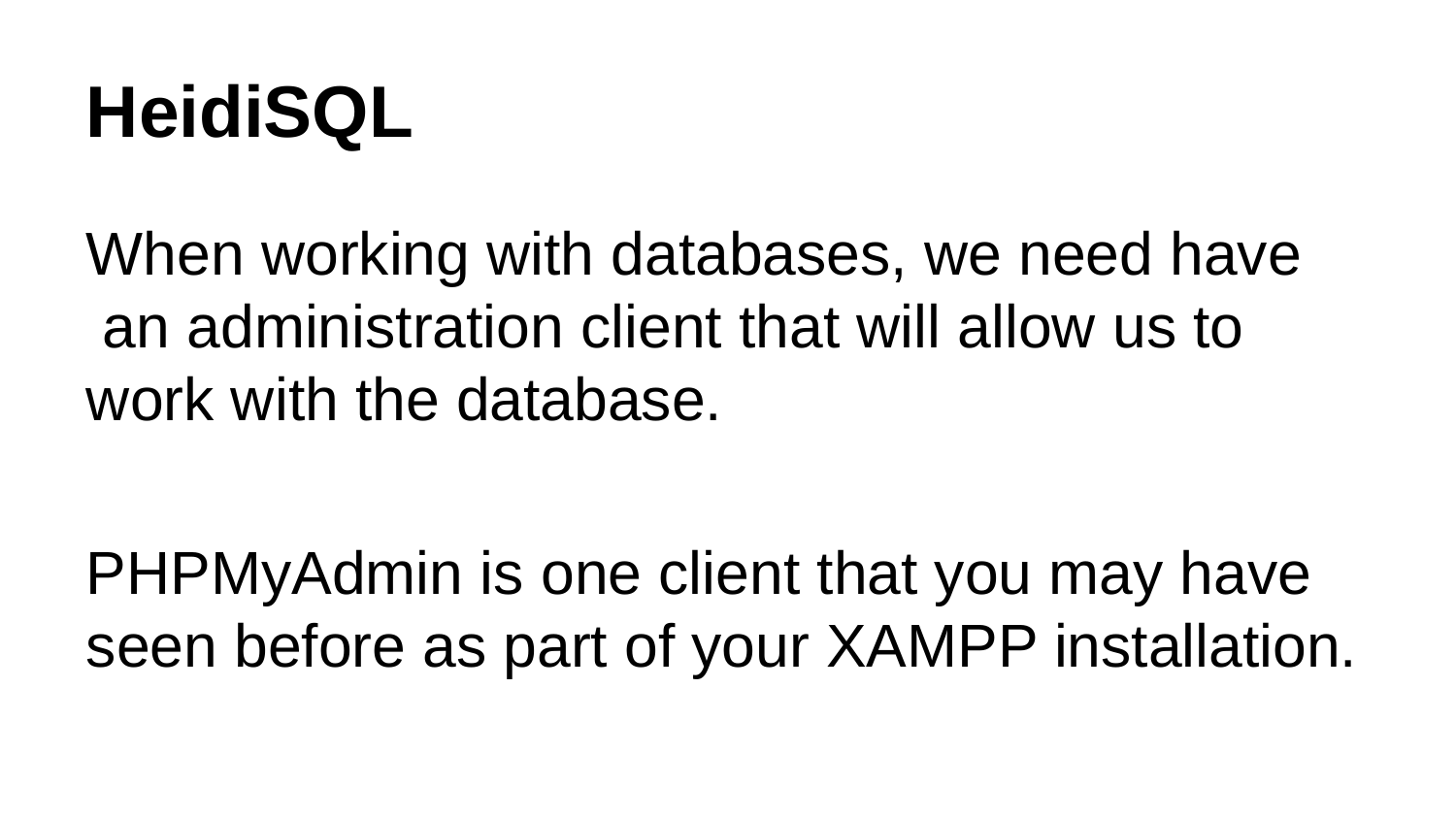

# HeidiSQL
When working with databases, we need have  an administration client that will allow us to  work with the database.

PHPMyAdmin is one client that you may have  seen before as part of your XAMPP installation.